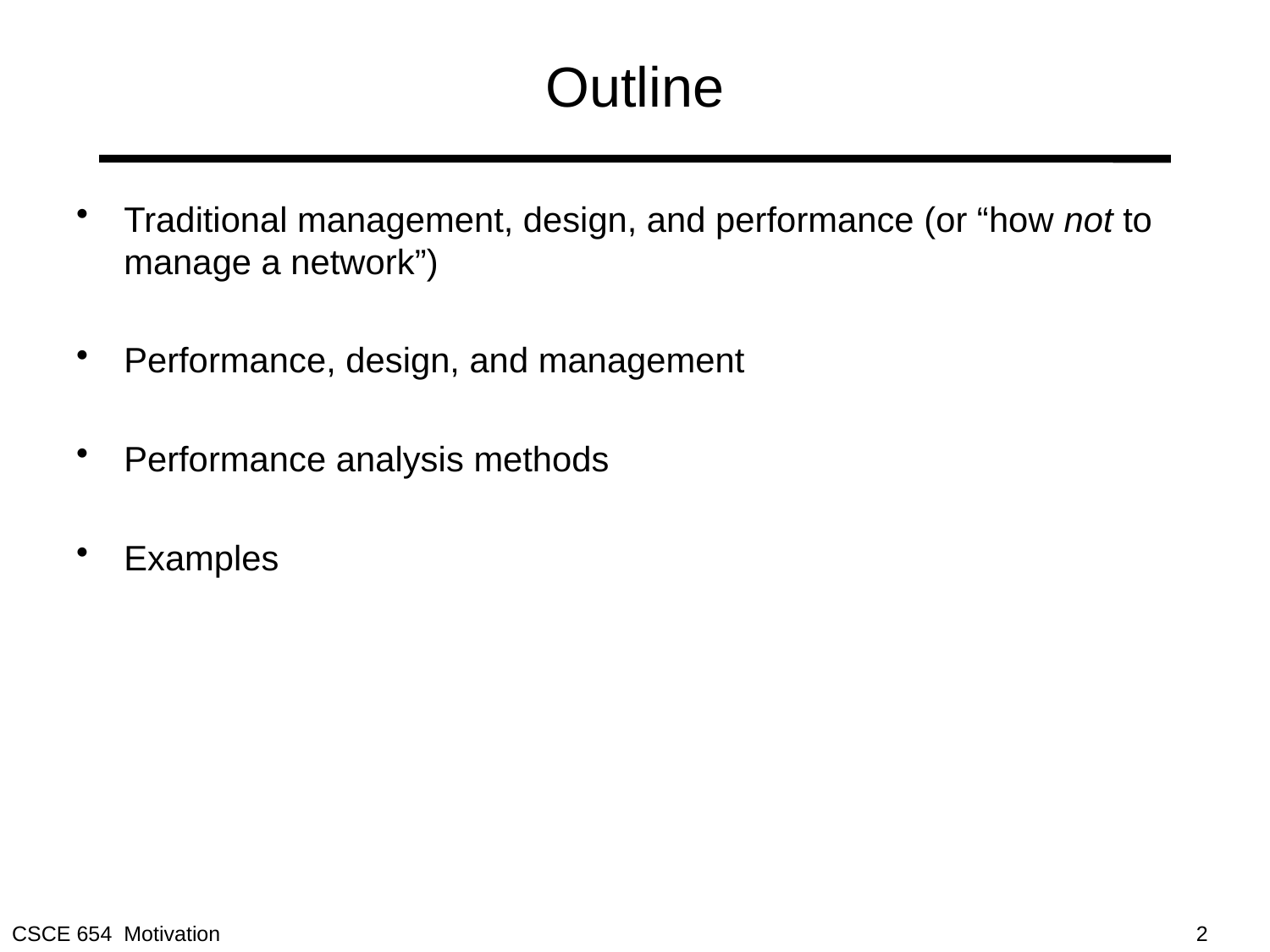

# Outline
Traditional management, design, and performance (or “how not to manage a network”)

Performance, design, and management

Performance analysis methods

Examples